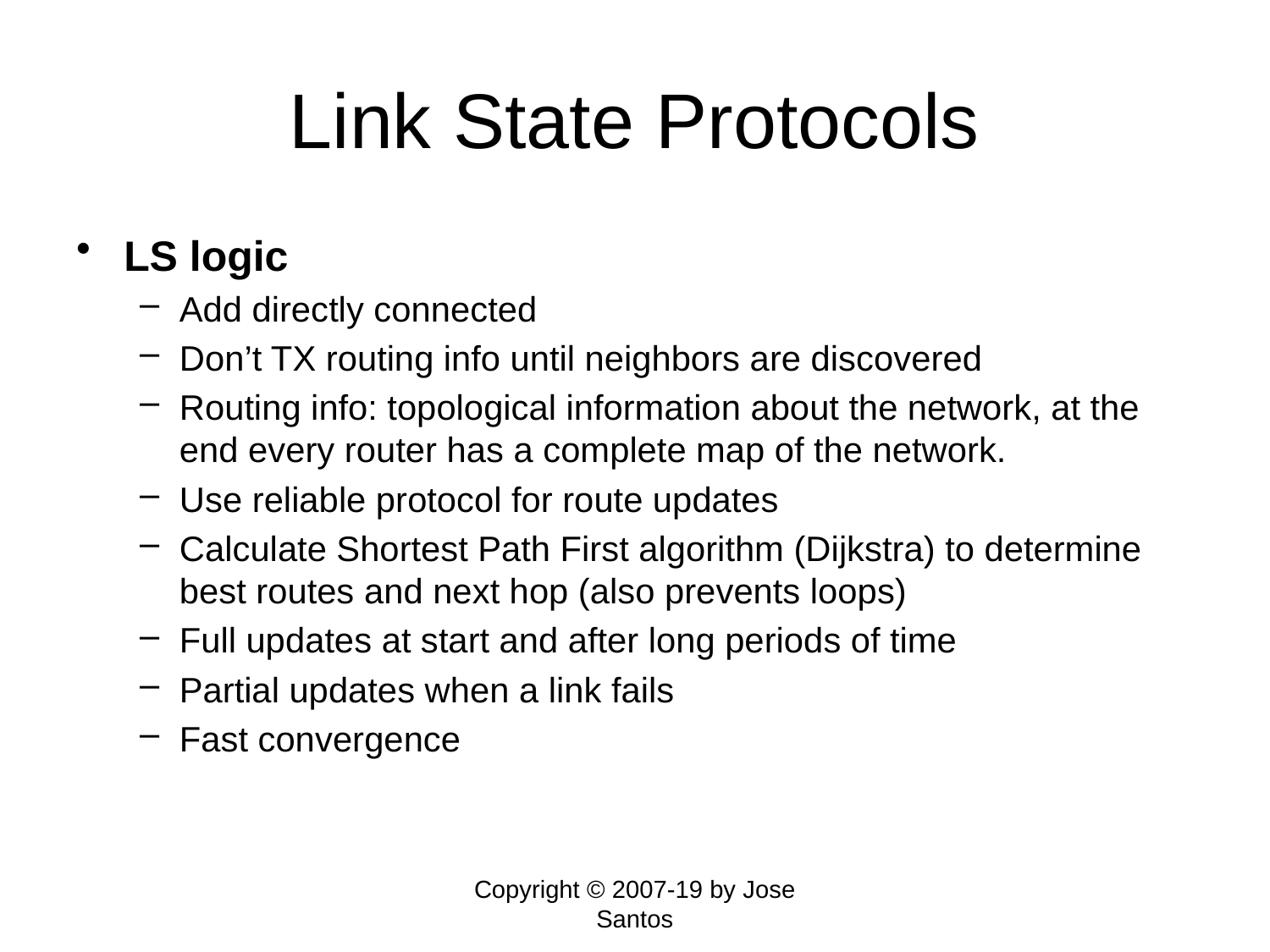

# Link State Protocols
LS logic
Add directly connected
Don’t TX routing info until neighbors are discovered
Routing info: topological information about the network, at the end every router has a complete map of the network.
Use reliable protocol for route updates
Calculate Shortest Path First algorithm (Dijkstra) to determine best routes and next hop (also prevents loops)
Full updates at start and after long periods of time
Partial updates when a link fails
Fast convergence

Copyright © 2007-19 by Jose Santos